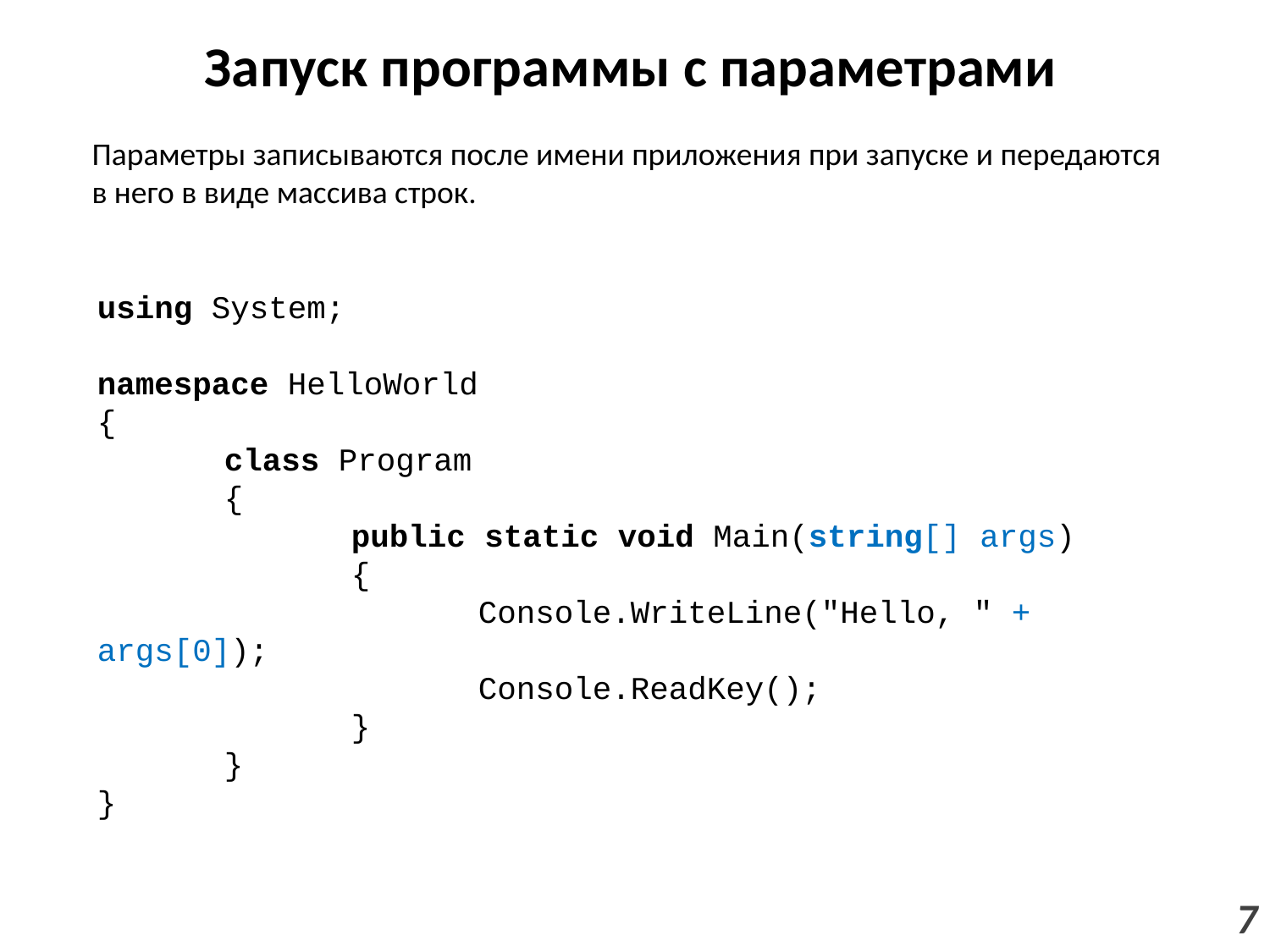

# Запуск программы с параметрами
Параметры записываются после имени приложения при запуске и передаются в него в виде массива строк.
using System;

namespace HelloWorld
{
	class Program
	{
		public static void Main(string[] args)
		{
			Console.WriteLine("Hello, " + args[0]);
			Console.ReadKey();
		}
	}
}
7